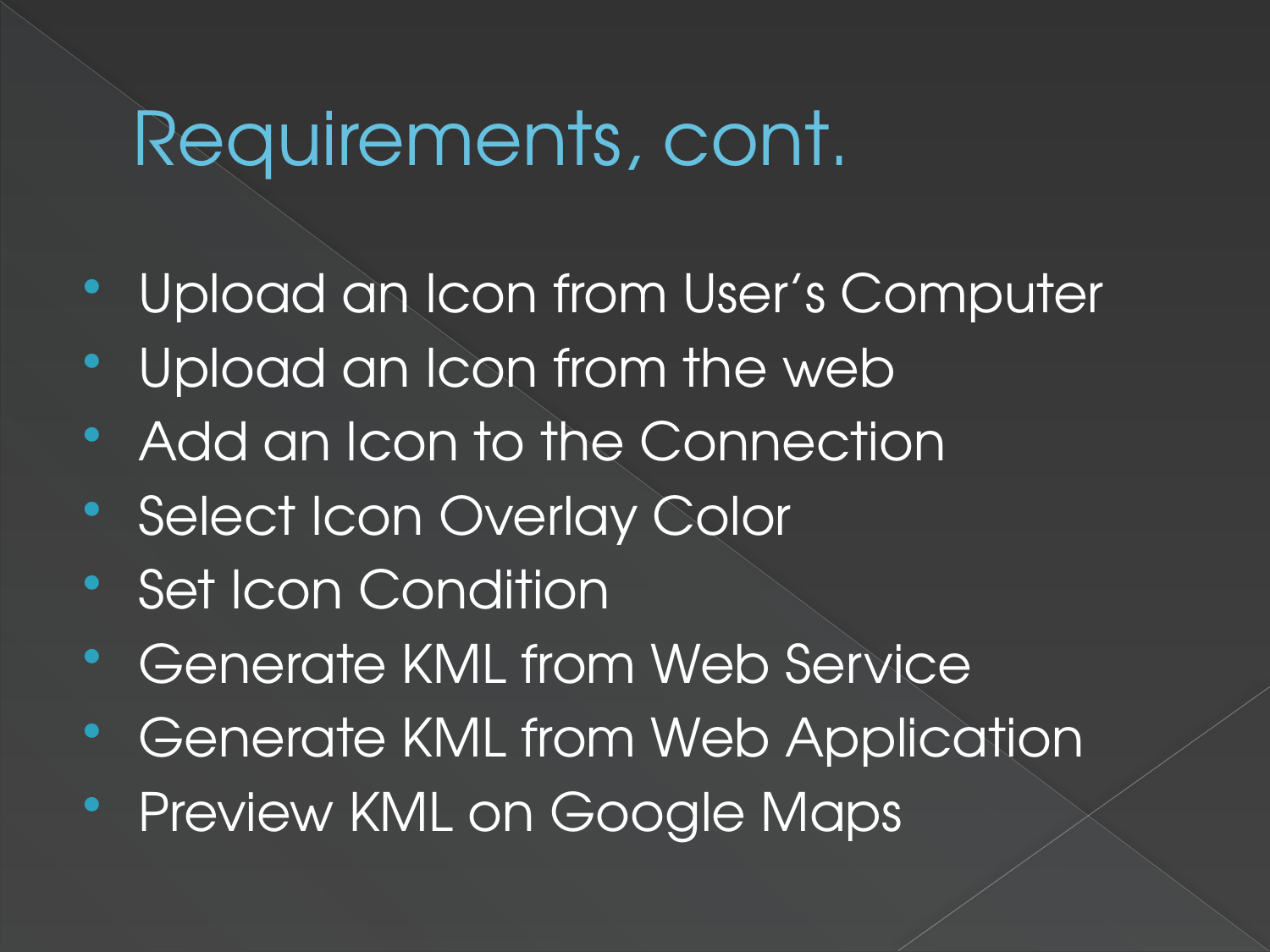

# Requirements, cont.
Upload an Icon from User’s Computer
Upload an Icon from the web
Add an Icon to the Connection
Select Icon Overlay Color
Set Icon Condition
Generate KML from Web Service
Generate KML from Web Application
Preview KML on Google Maps